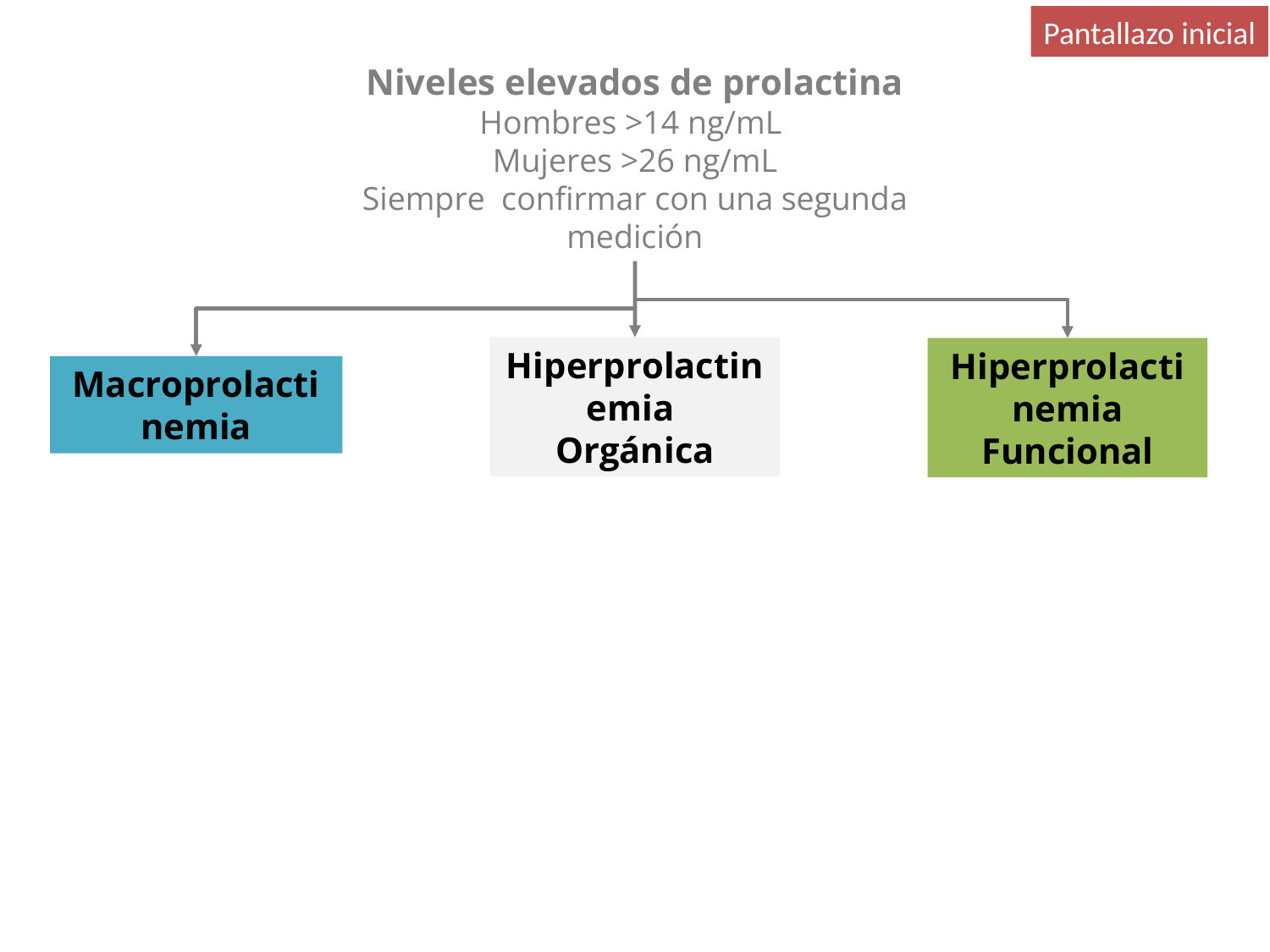

Pantallazo inicial
Niveles elevados de prolactina
Hombres >14 ng/mL
Mujeres >26 ng/mL
Siempre  confirmar con una segunda medición
Hiperprolactinemia
Orgánica
Hiperprolactinemia
Funcional
Macroprolactinemia